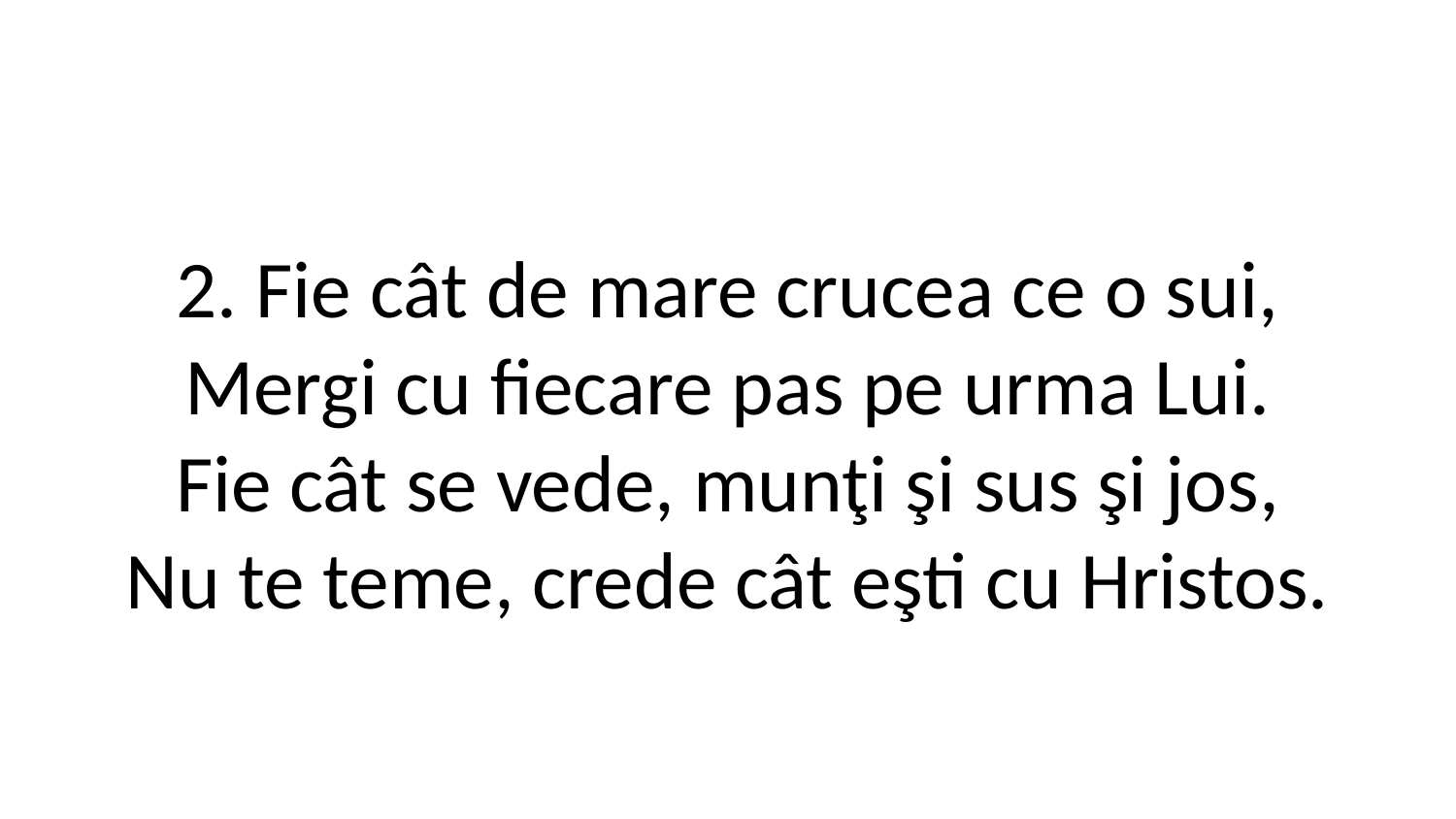

2. Fie cât de mare crucea ce o sui,
Mergi cu fiecare pas pe urma Lui.
Fie cât se vede, munţi şi sus şi jos,
Nu te teme, crede cât eşti cu Hristos.